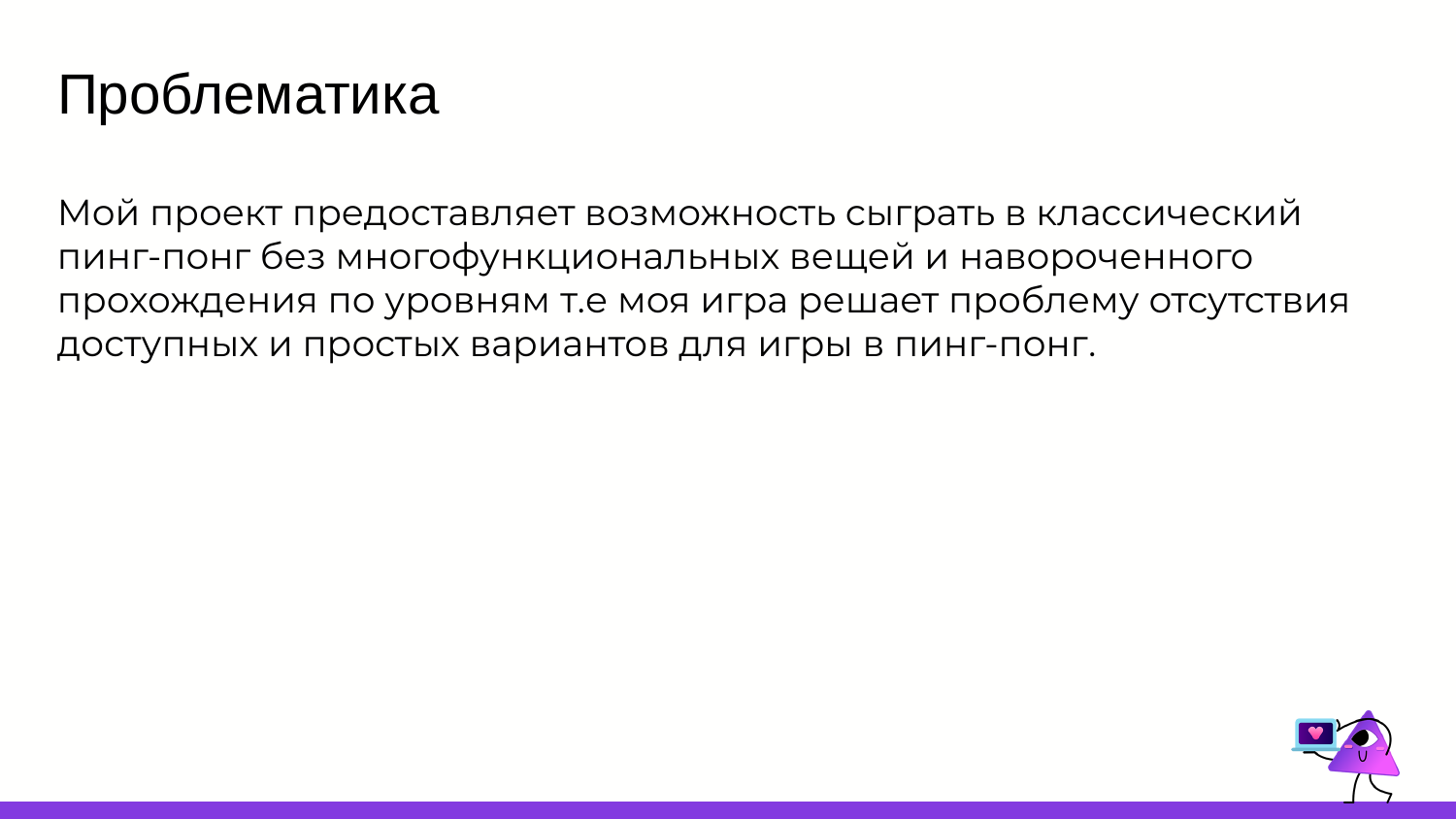

# Проблематика
Мой проект предоставляет возможность сыграть в классический пинг-понг без многофункциональных вещей и навороченного прохождения по уровням т.е моя игра решает проблему отсутствия доступных и простых вариантов для игры в пинг-понг.